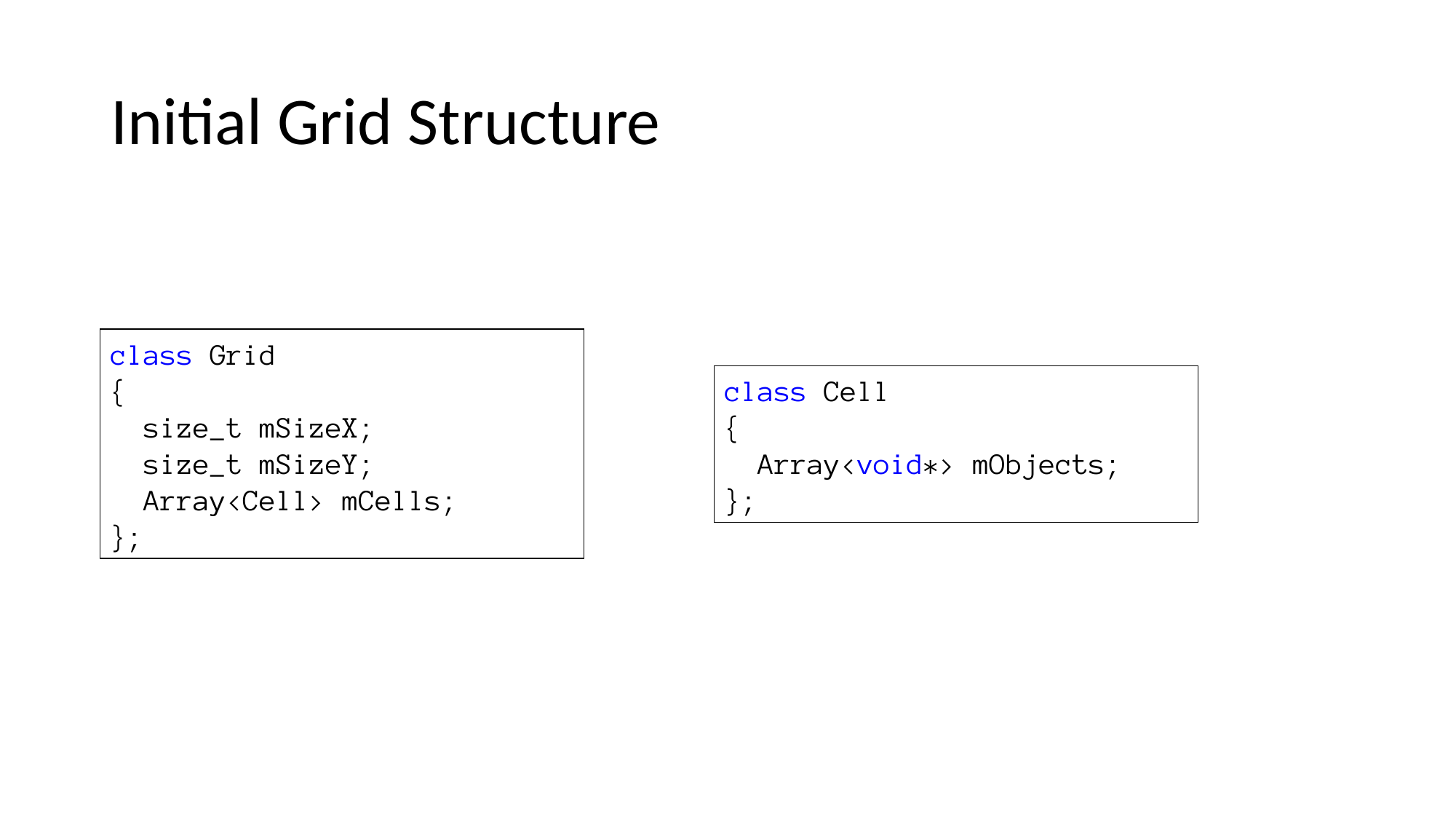

# Initial Grid Structure
class Grid
{
  size_t mSizeX;
  size_t mSizeY;
  Array<Cell> mCells;
};
class Cell
{
  Array<void*> mObjects;
};